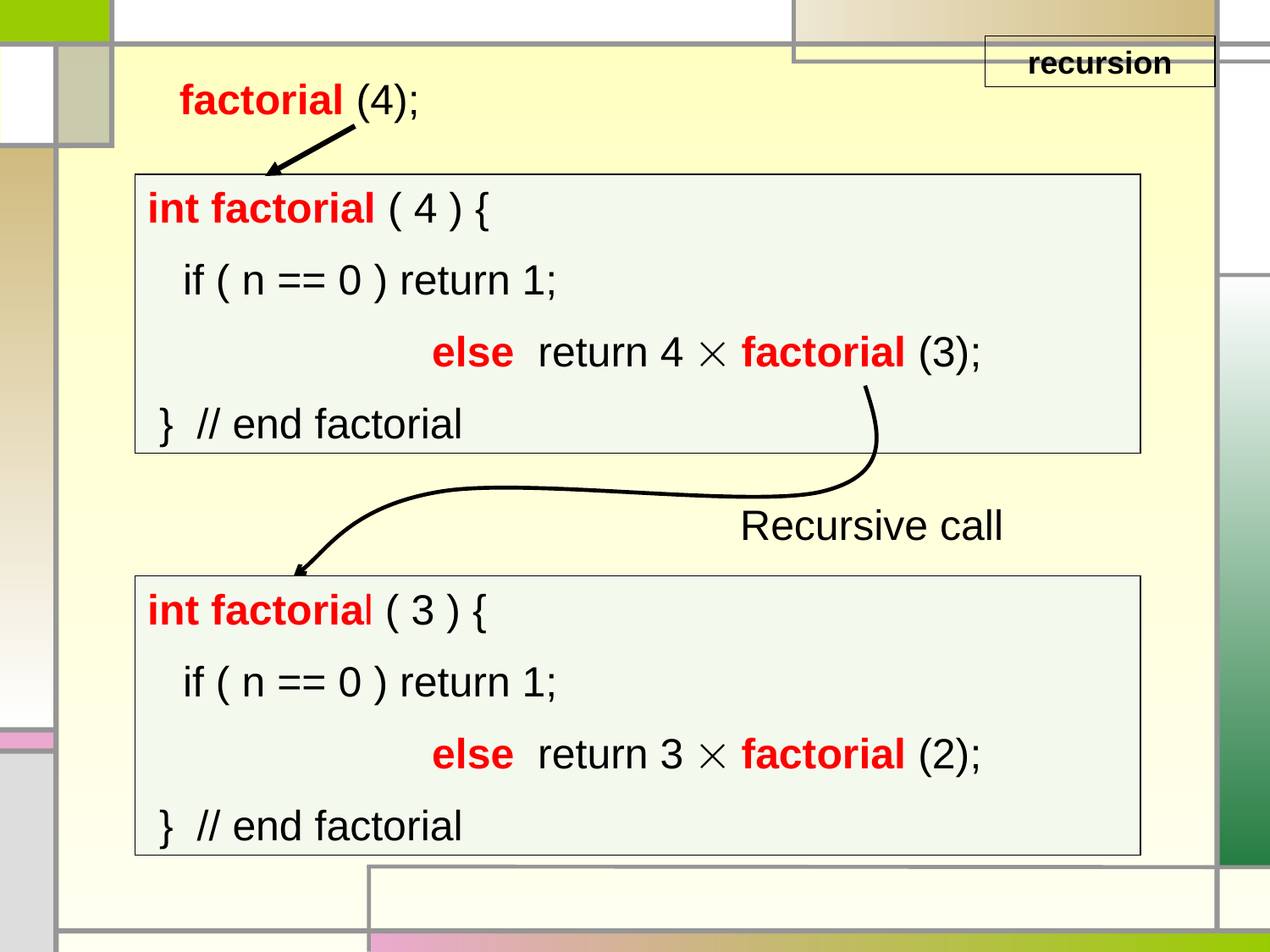

recursion
 factorial (4);

int factorial ( 4 ) {
   if ( n == 0 ) return 1;
                        else  return 4 × factorial (3);
 }  // end factorial

Recursive call
int factorial ( 3 ) {
   if ( n == 0 ) return 1;
                        else  return 3 × factorial (2);
 }  // end factorial